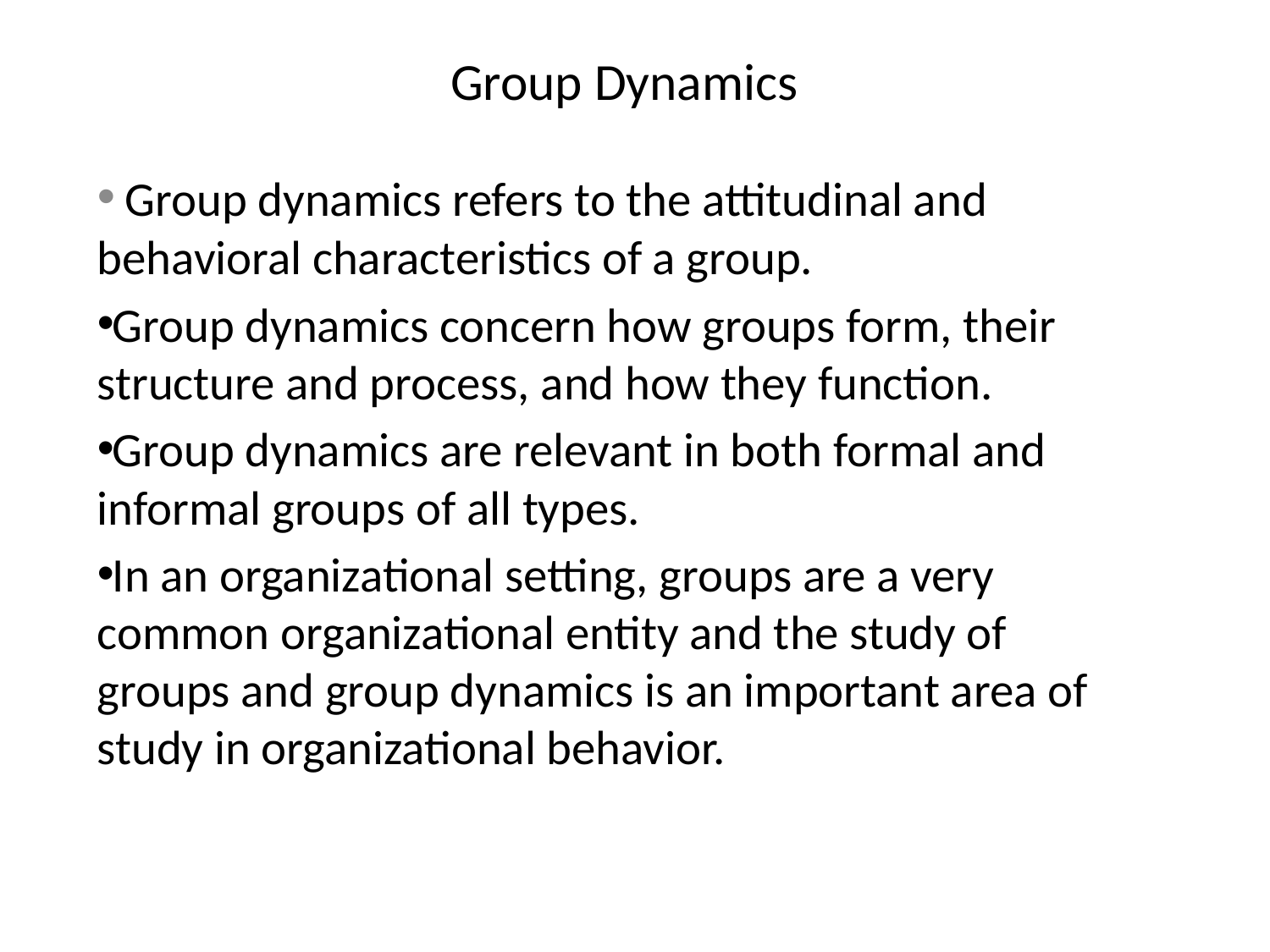

# Group Dynamics
 Group dynamics refers to the attitudinal and behavioral characteristics of a group.
Group dynamics concern how groups form, their structure and process, and how they function.
Group dynamics are relevant in both formal and informal groups of all types.
In an organizational setting, groups are a very common organizational entity and the study of groups and group dynamics is an important area of study in organizational behavior.